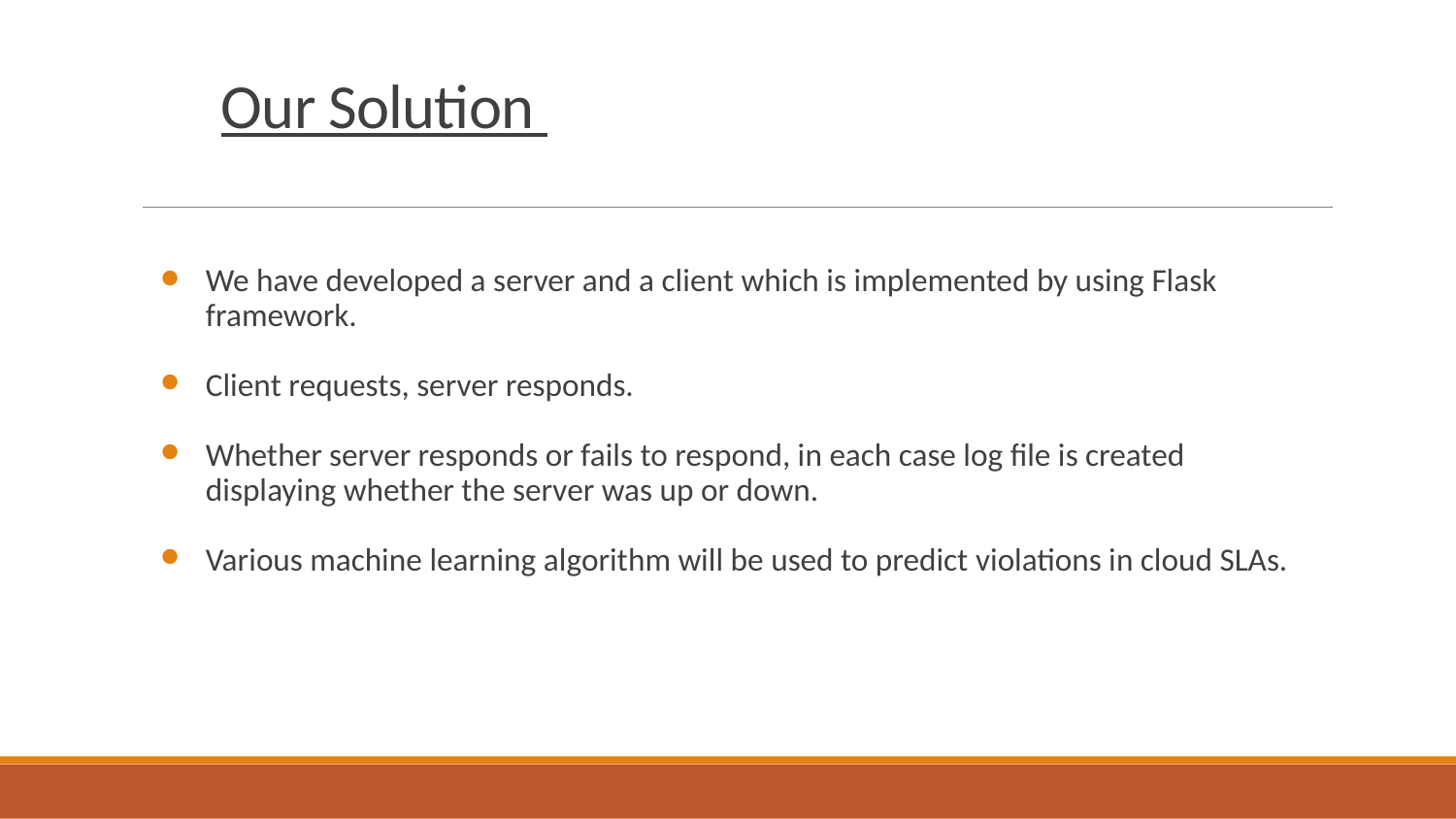

# Our Solution
We have developed a server and a client which is implemented by using Flask framework.

Client requests, server responds.

Whether server responds or fails to respond, in each case log file is created displaying whether the server was up or down.

Various machine learning algorithm will be used to predict violations in cloud SLAs.